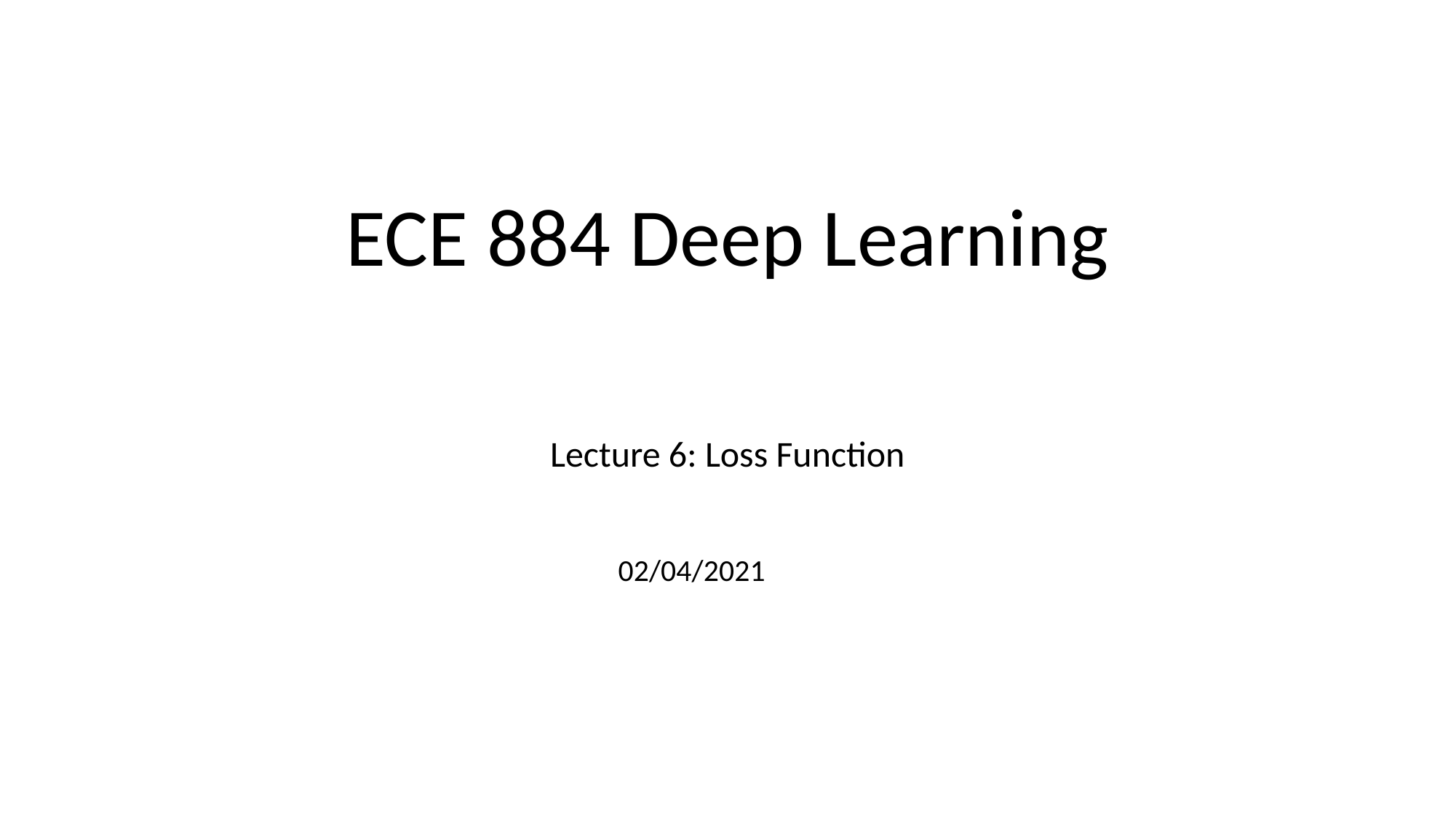

# ECE 884 Deep Learning
Lecture 6: Loss Function
02/04/2021